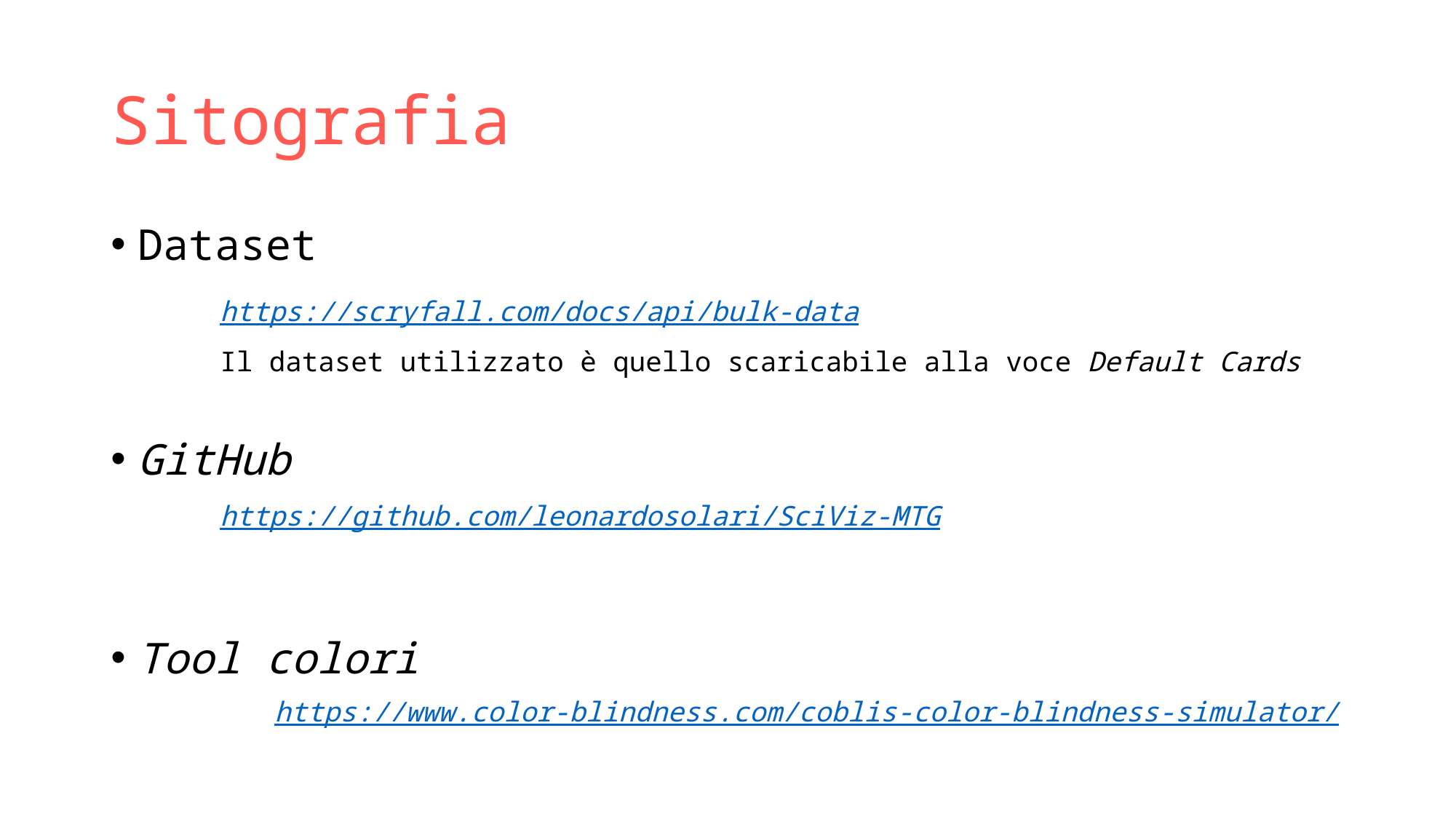

# Sitografia
Dataset
	https://scryfall.com/docs/api/bulk-data
	Il dataset utilizzato è quello scaricabile alla voce Default Cards

GitHub
	https://github.com/leonardosolari/SciViz-MTG

Tool colori
	https://www.color-blindness.com/coblis-color-blindness-simulator/